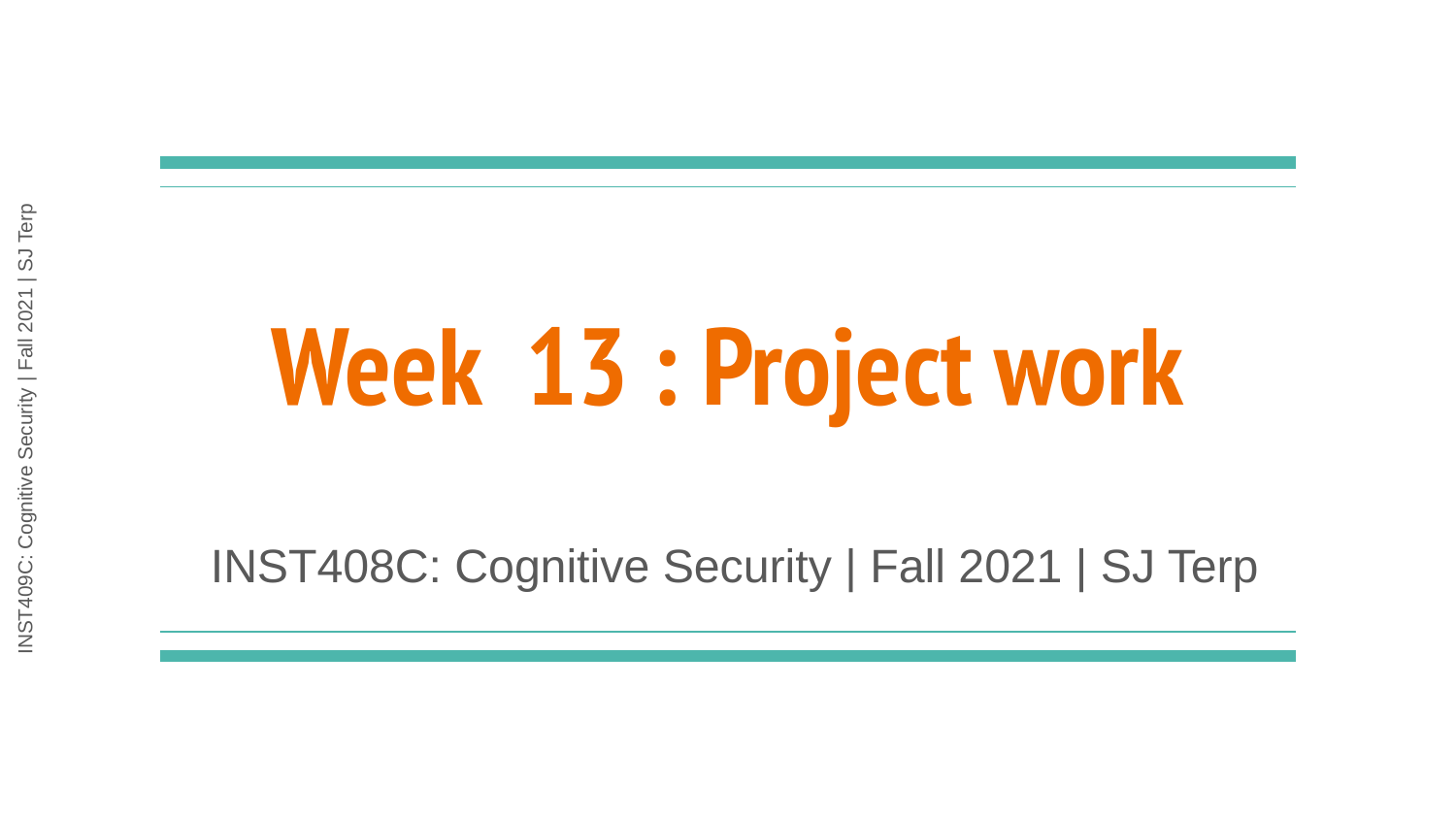

# Week  13 : Project work
INST408C: Cognitive Security | Fall 2021 | SJ Terp